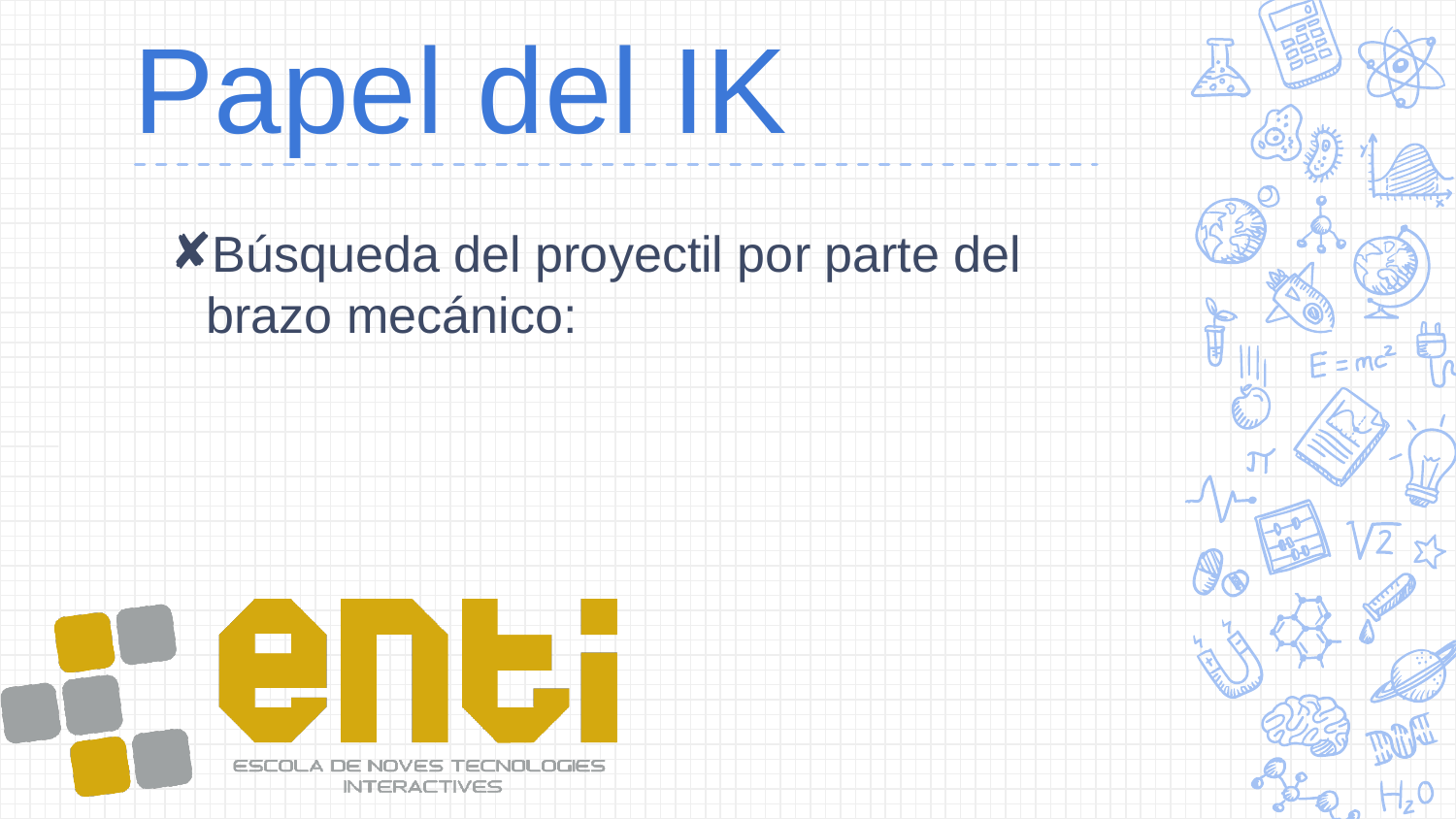

# Papel del IK
Búsqueda del proyectil por parte del brazo mecánico: